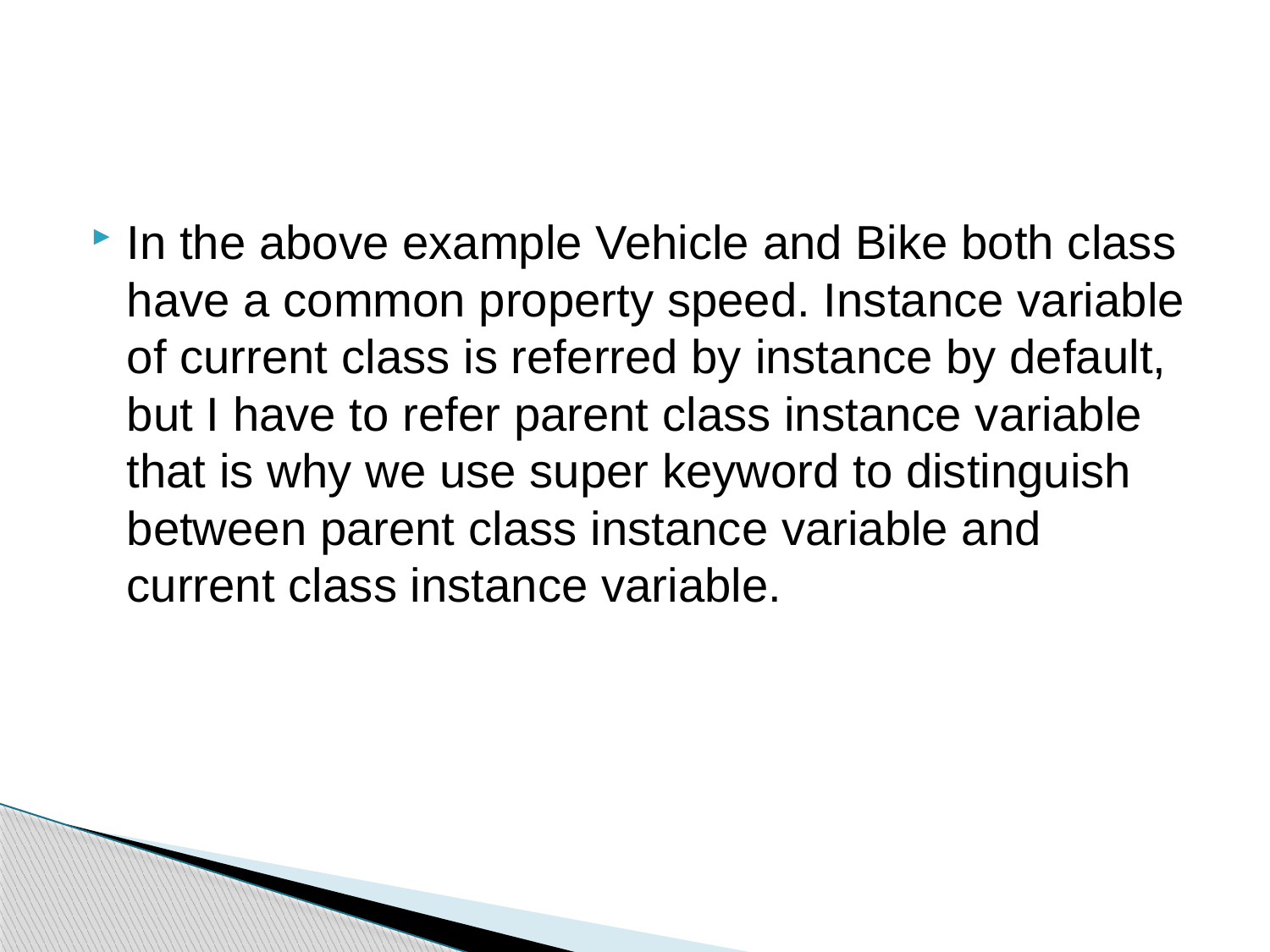

In the above example Vehicle and Bike both class have a common property speed. Instance variable of current class is referred by instance by default, but I have to refer parent class instance variable that is why we use super keyword to distinguish between parent class instance variable and current class instance variable.